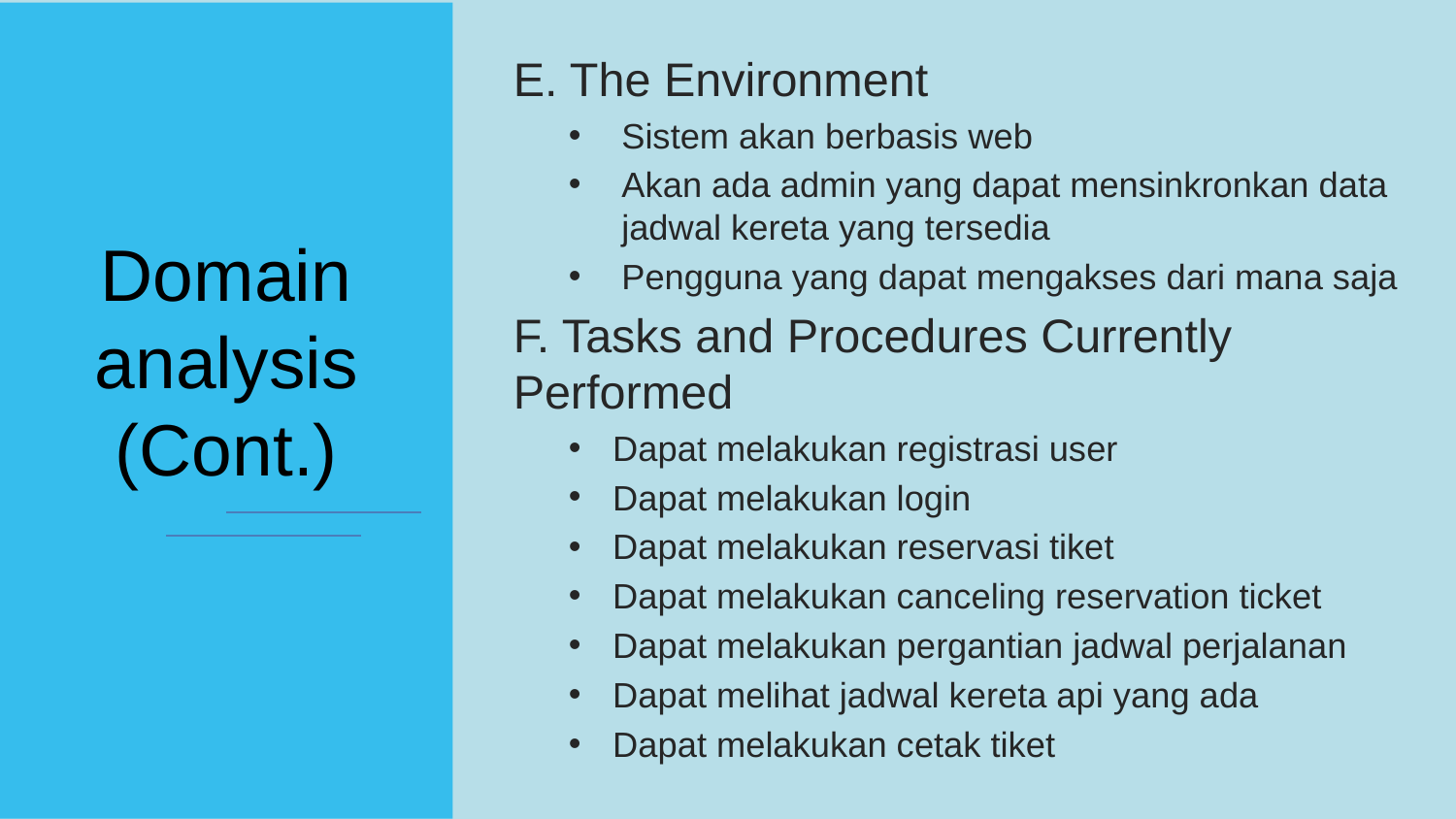

E. The Environment
Sistem akan berbasis web
Akan ada admin yang dapat mensinkronkan data jadwal kereta yang tersedia
Pengguna yang dapat mengakses dari mana saja
F. Tasks and Procedures Currently Performed
Dapat melakukan registrasi user
Dapat melakukan login
Dapat melakukan reservasi tiket
Dapat melakukan canceling reservation ticket
Dapat melakukan pergantian jadwal perjalanan
Dapat melihat jadwal kereta api yang ada
Dapat melakukan cetak tiket
# Domain analysis (Cont.)